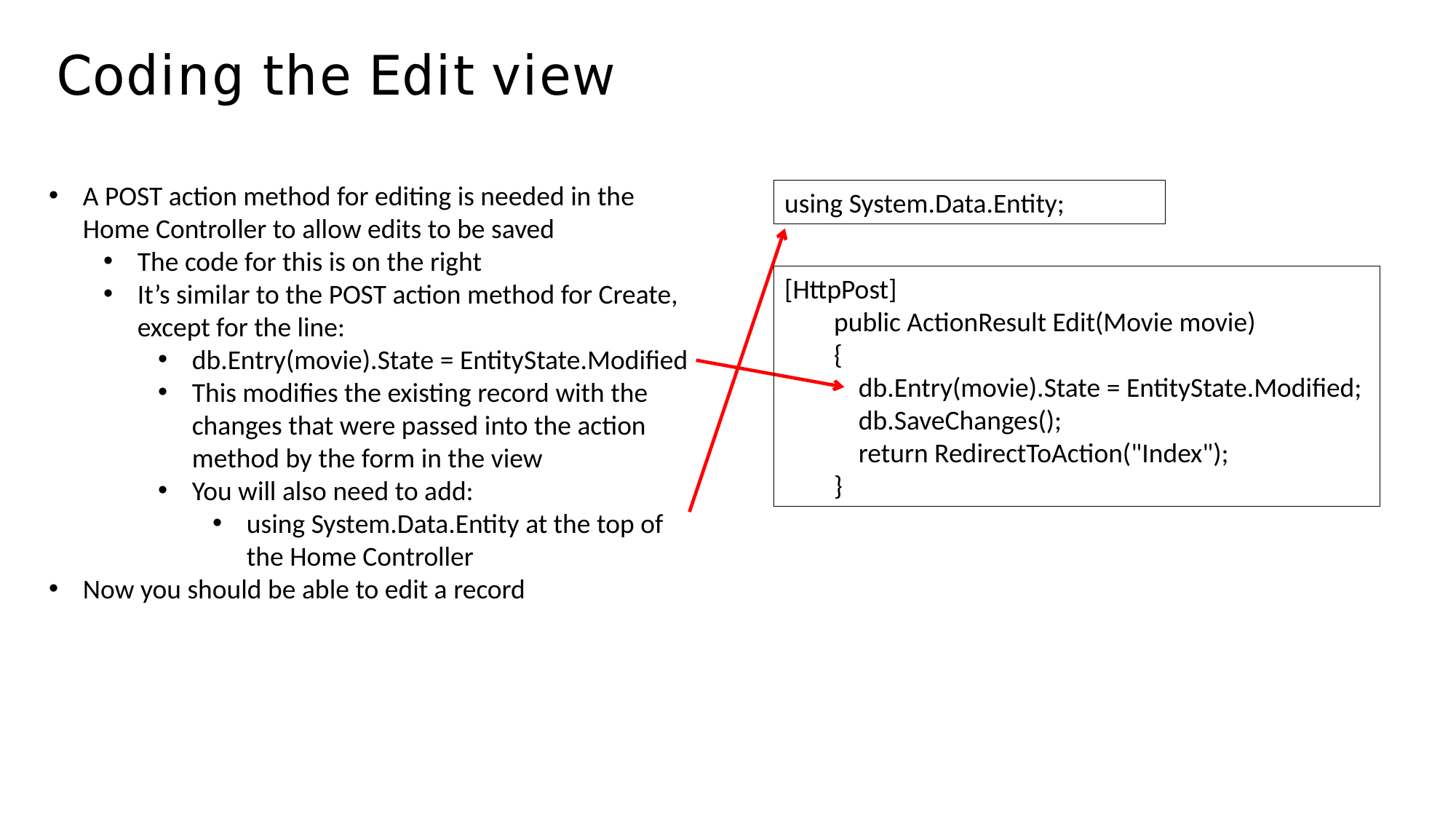

# Coding the Edit view
A POST action method for editing is needed in the Home Controller to allow edits to be saved
The code for this is on the right
It’s similar to the POST action method for Create, except for the line:
db.Entry(movie).State = EntityState.Modified
This modifies the existing record with the changes that were passed into the action method by the form in the view
You will also need to add:
using System.Data.Entity at the top of the Home Controller
Now you should be able to edit a record

using System.Data.Entity;
[HttpPost]
        public ActionResult Edit(Movie movie)
        {
            db.Entry(movie).State = EntityState.Modified;
            db.SaveChanges();
            return RedirectToAction("Index");
        }